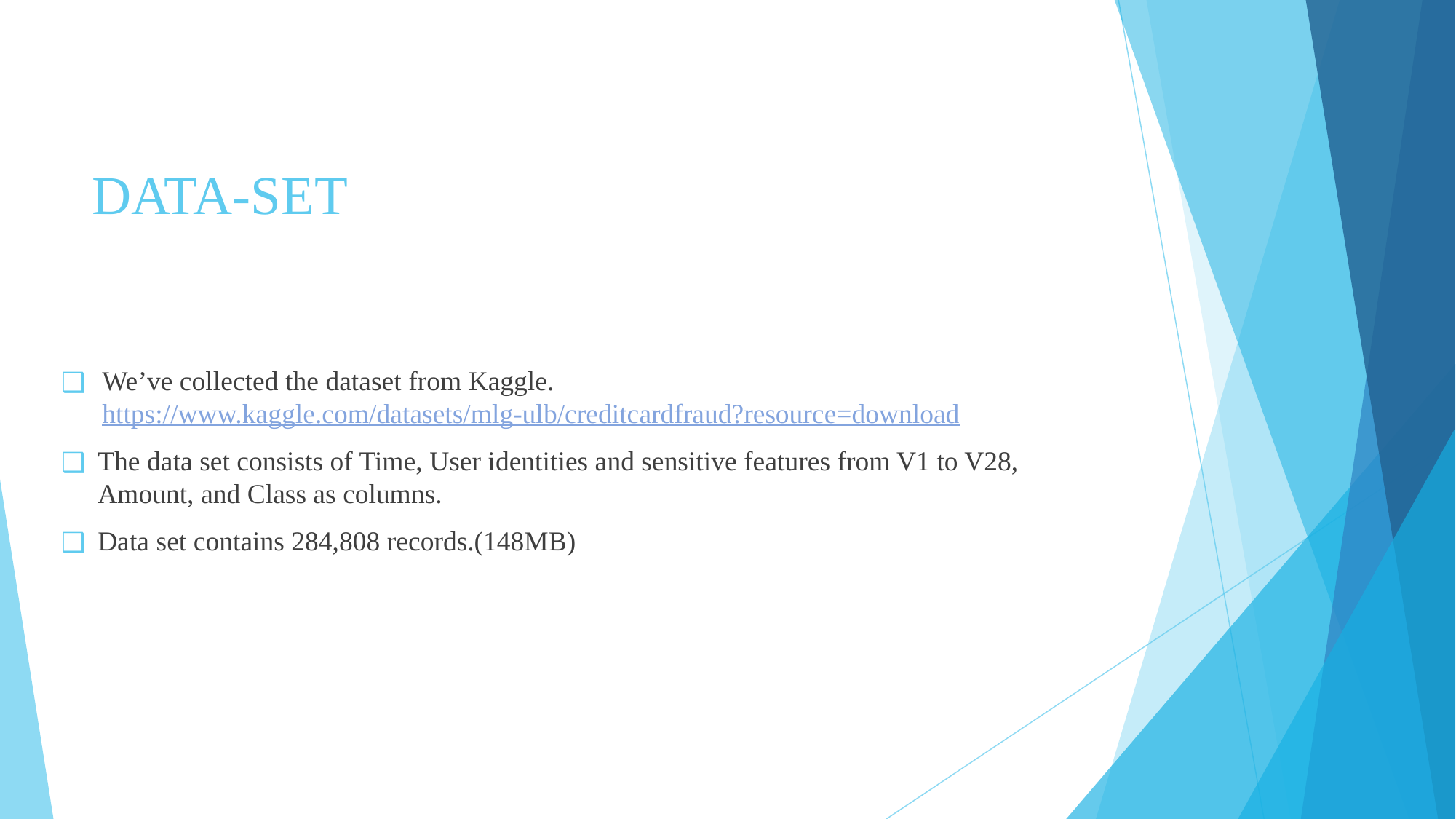

# DATA-SET
We’ve collected the dataset from Kaggle.
https://www.kaggle.com/datasets/mlg-ulb/creditcardfraud?resource=download
The data set consists of Time, User identities and sensitive features from V1 to V28,  Amount, and Class as columns.
Data set contains 284,808 records.(148MB)